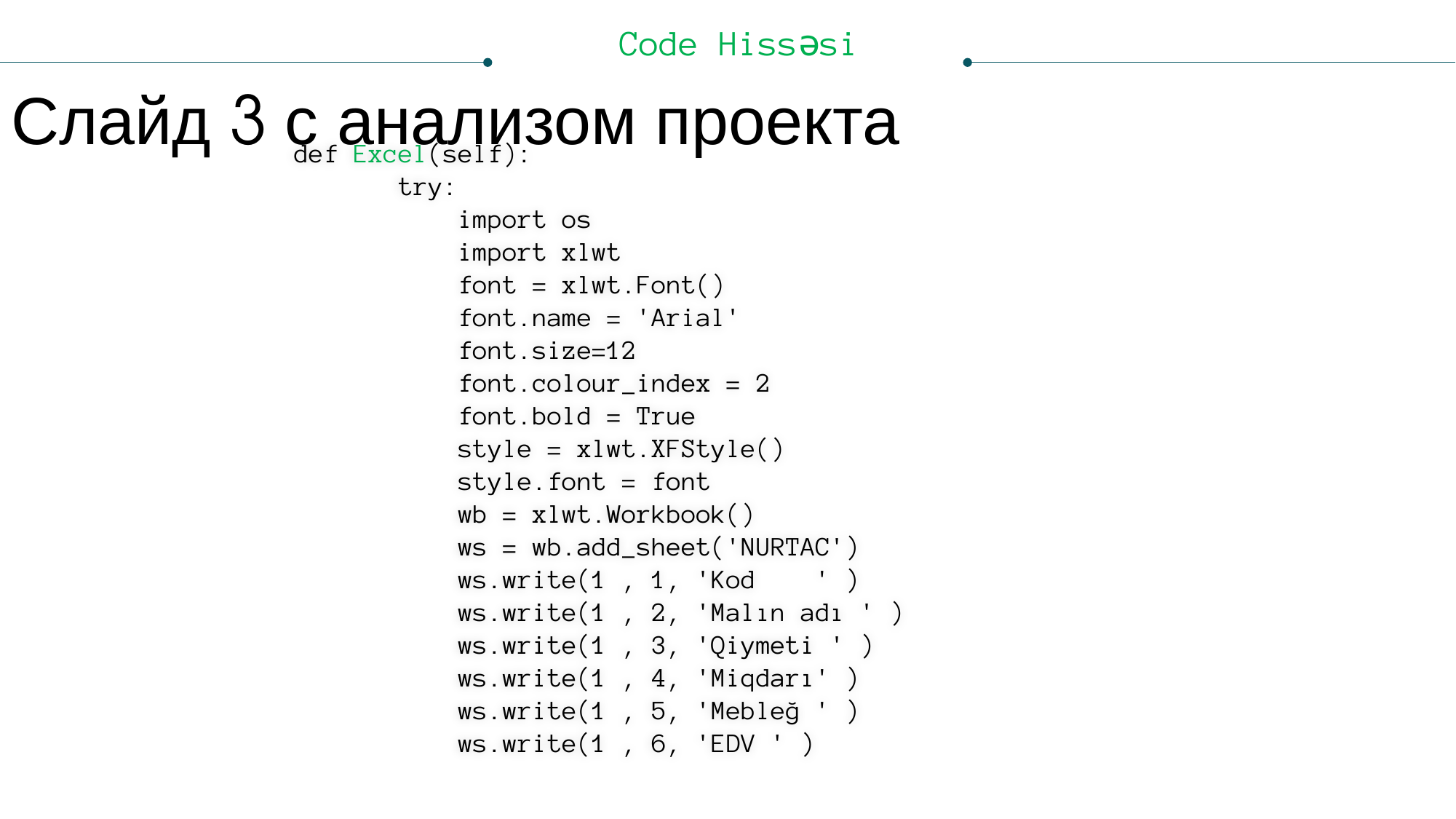

Code Hissəsi
Слайд 3 с анализом проекта
 def Excel(self):
        try:
            import os
            import xlwt
            font = xlwt.Font()
            font.name = 'Arial'
            font.size=12
            font.colour_index = 2
            font.bold = True
            style = xlwt.XFStyle()
            style.font = font
            wb = xlwt.Workbook()
            ws = wb.add_sheet('NURTAC')
            ws.write(1 , 1, 'Kod    ' )
            ws.write(1 , 2, 'Malın adı ' )
            ws.write(1 , 3, 'Qiymeti ' )
            ws.write(1 , 4, 'Miqdarı' )
            ws.write(1 , 5, 'Mebleğ ' )
            ws.write(1 , 6, 'EDV ' )